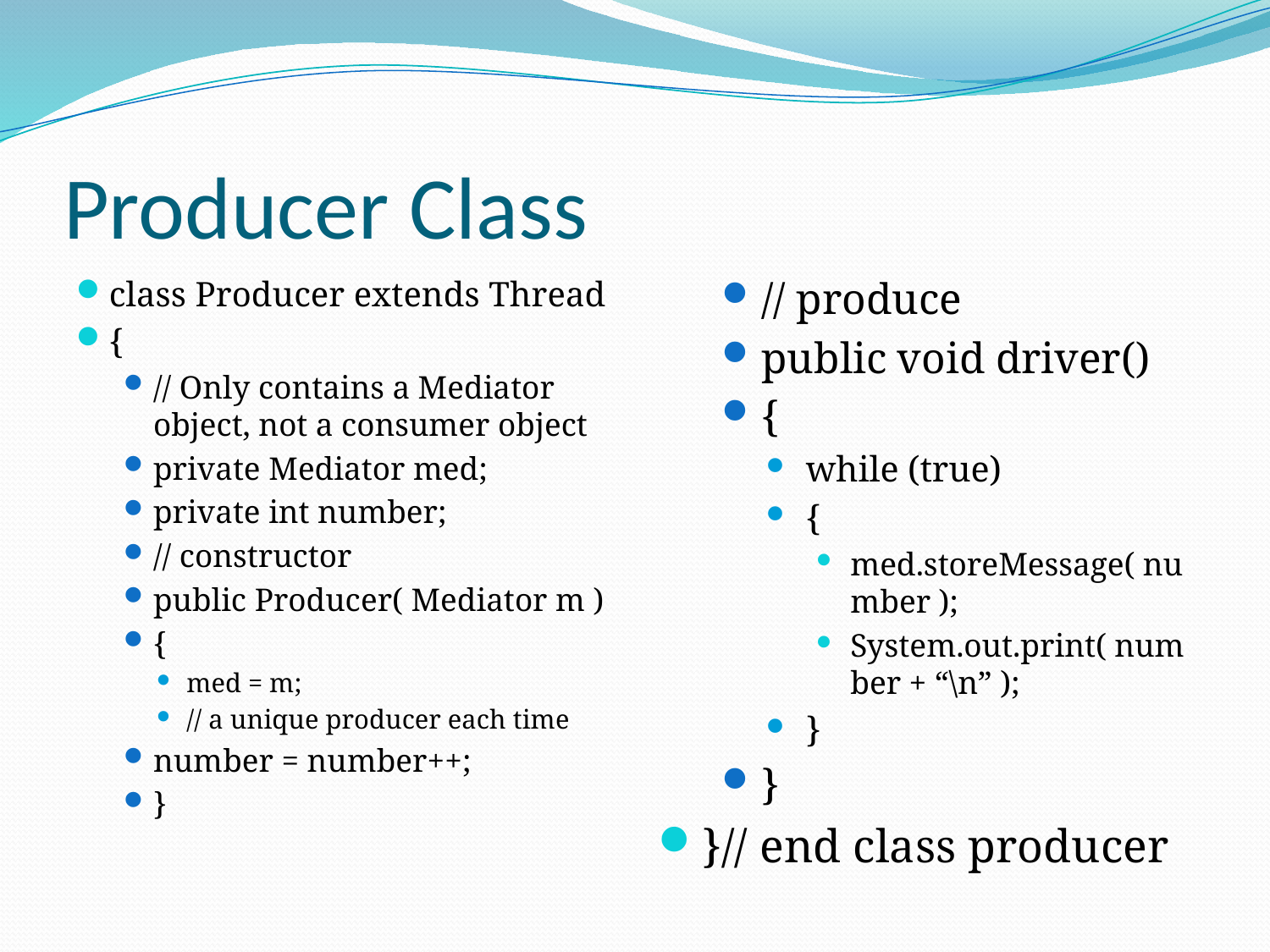

# Producer Class
class Producer extends Thread
{
// Only contains a Mediator object, not a consumer object
private Mediator med;
private int number;
// constructor
public Producer( Mediator m )
{
med = m;
// a unique producer each time
number = number++;
}
// produce
public void driver()
{
while (true)
{
med.storeMessage( number );
System.out.print( number + “\n” );
}
}
}// end class producer